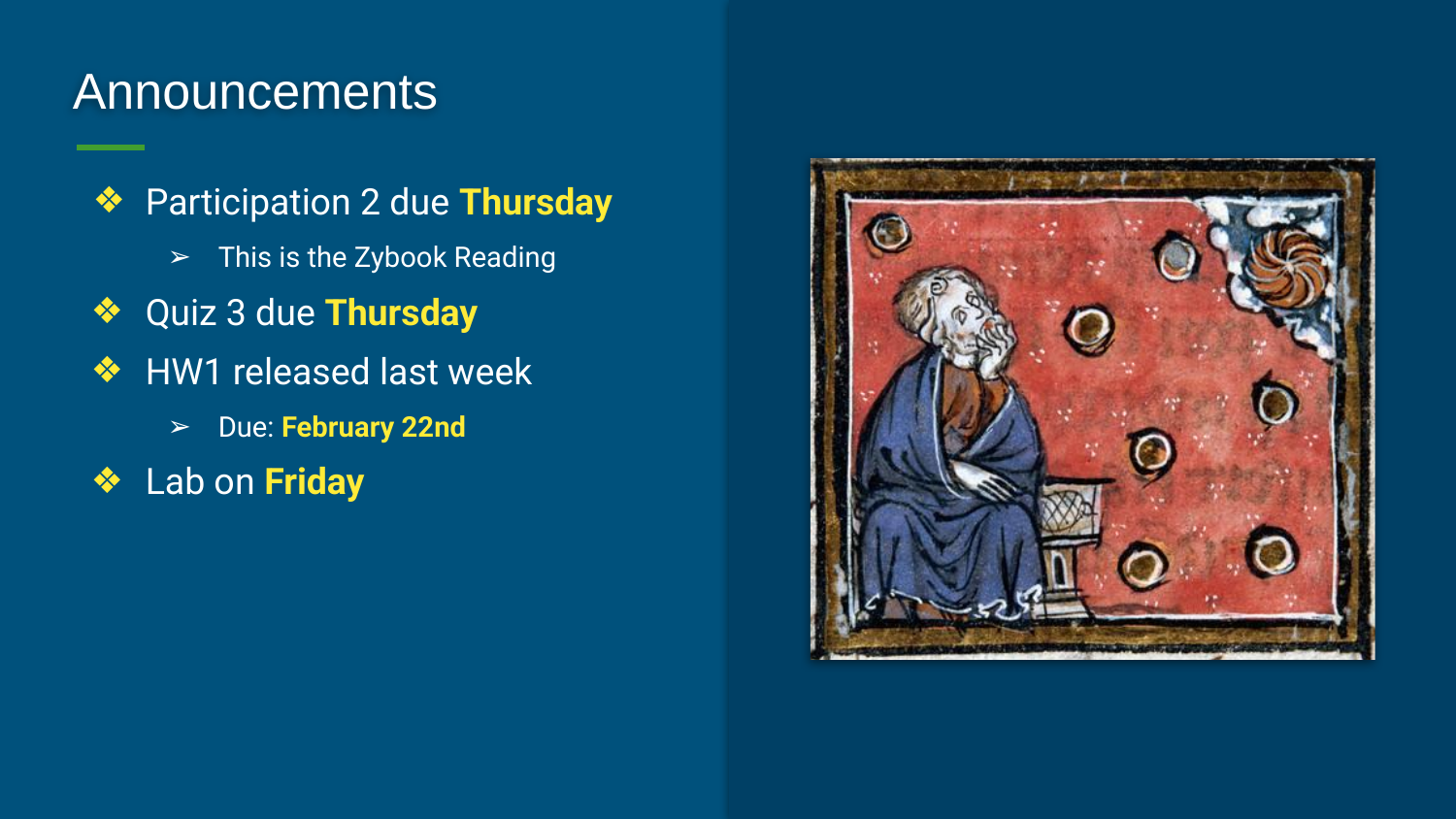

# Announcements
Participation 2 due Thursday
This is the Zybook Reading
Quiz 3 due Thursday
HW1 released last week
Due: February 22nd
Lab on Friday